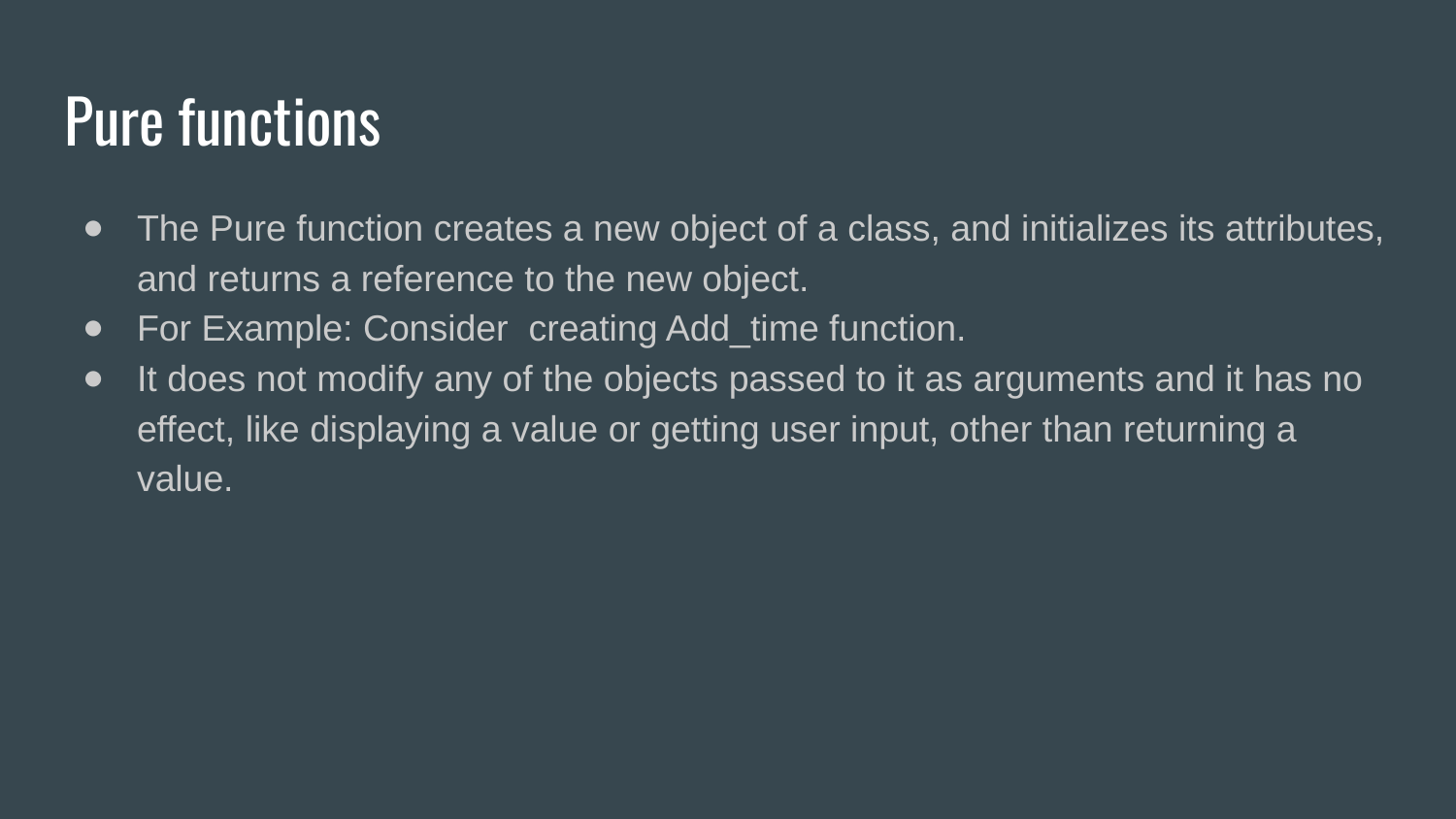

# Pure functions
The Pure function creates a new object of a class, and initializes its attributes, and returns a reference to the new object.
For Example: Consider  creating Add_time function.
It does not modify any of the objects passed to it as arguments and it has no effect, like displaying a value or getting user input, other than returning a value.